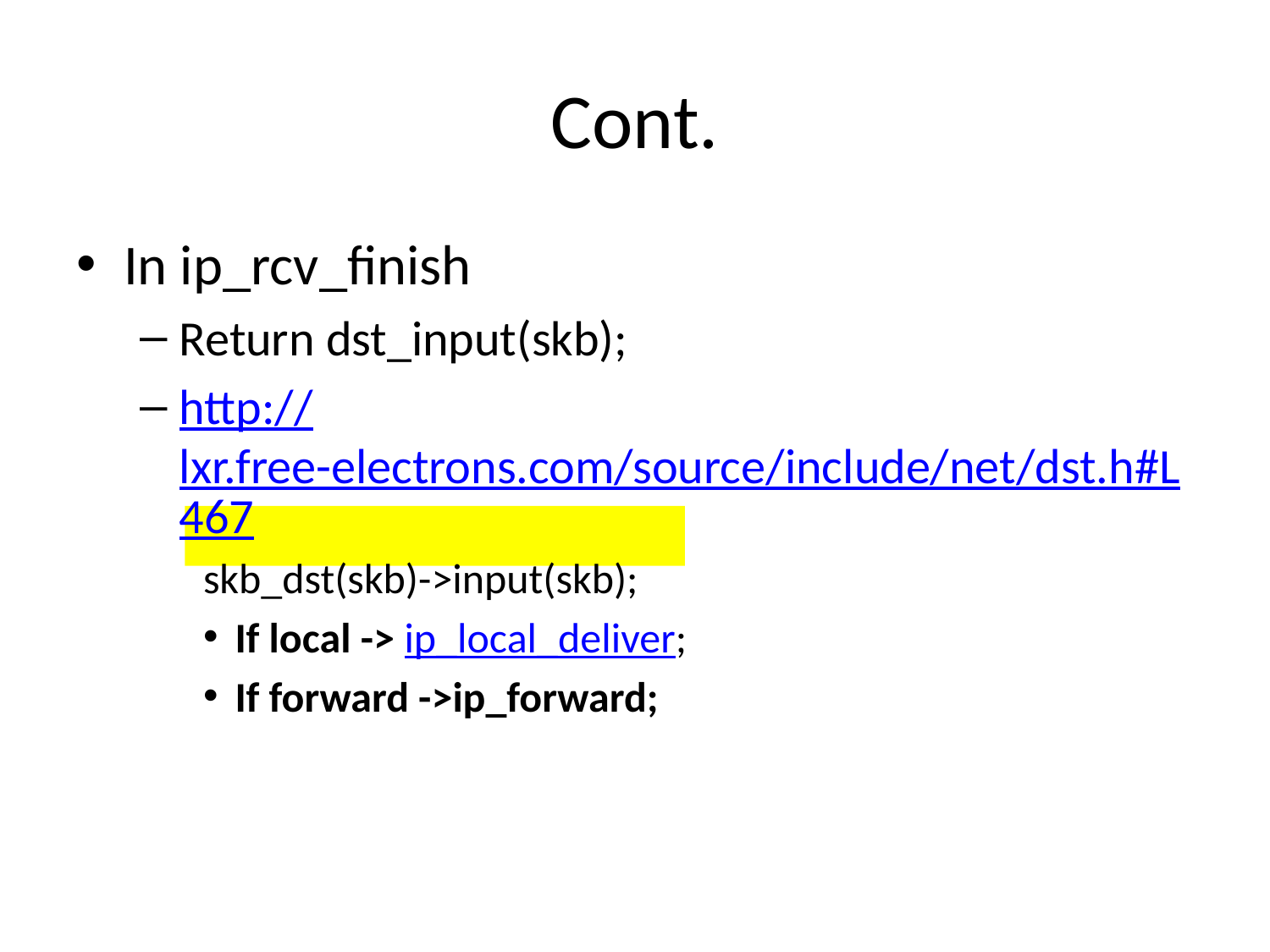

# Cont.
In ip_rcv_finish
Return dst_input(skb);
http://lxr.free-electrons.com/source/include/net/dst.h#L467
skb_dst(skb)->input(skb);
If local -> ip_local_deliver;
If forward ->ip_forward;